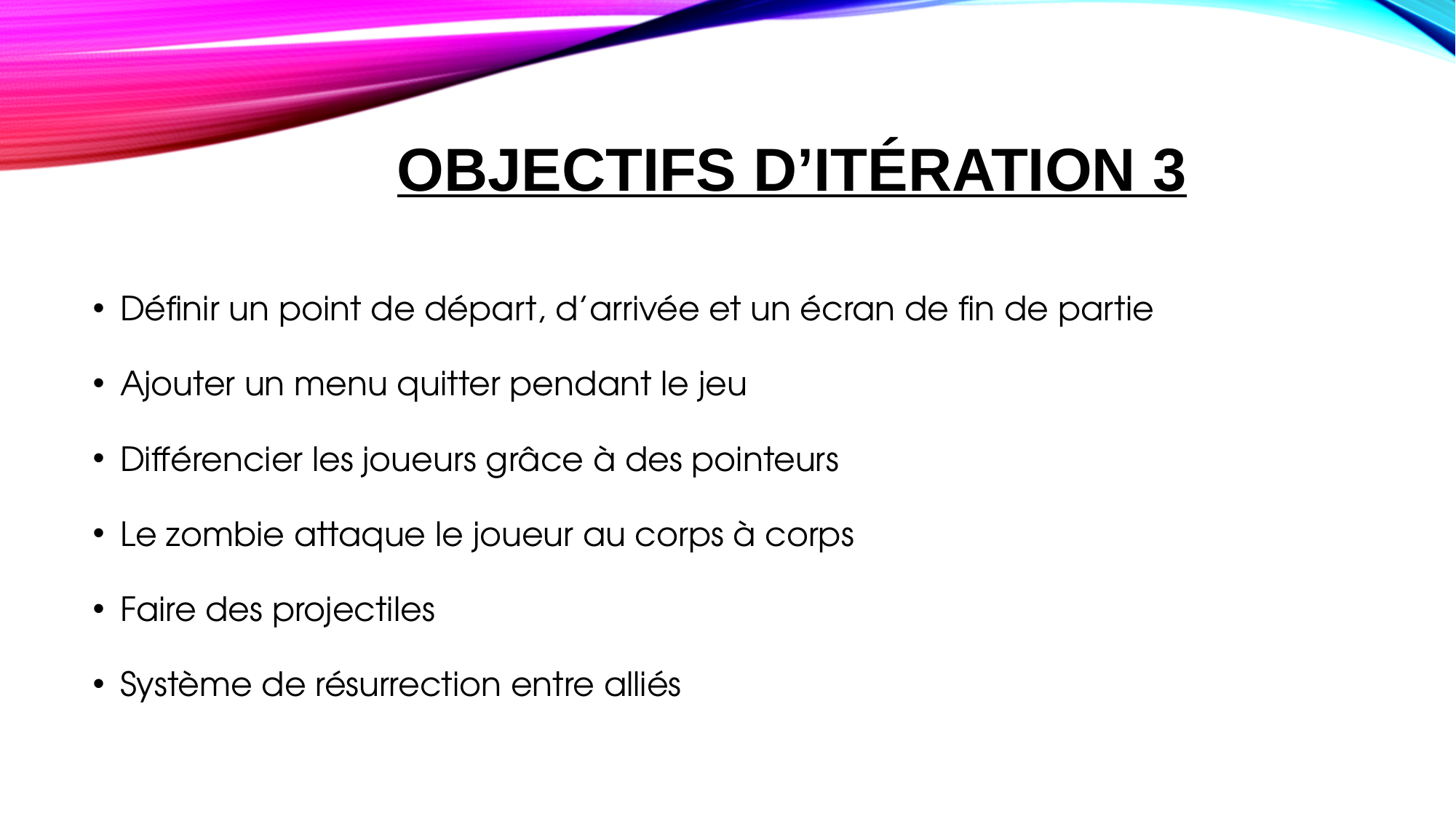

# Objectifs d’itération 3
Définir un point de départ, d’arrivée et un écran de fin de partie
Ajouter un menu quitter pendant le jeu
Différencier les joueurs grâce à des pointeurs
Le zombie attaque le joueur au corps à corps
Faire des projectiles
Système de résurrection entre alliés